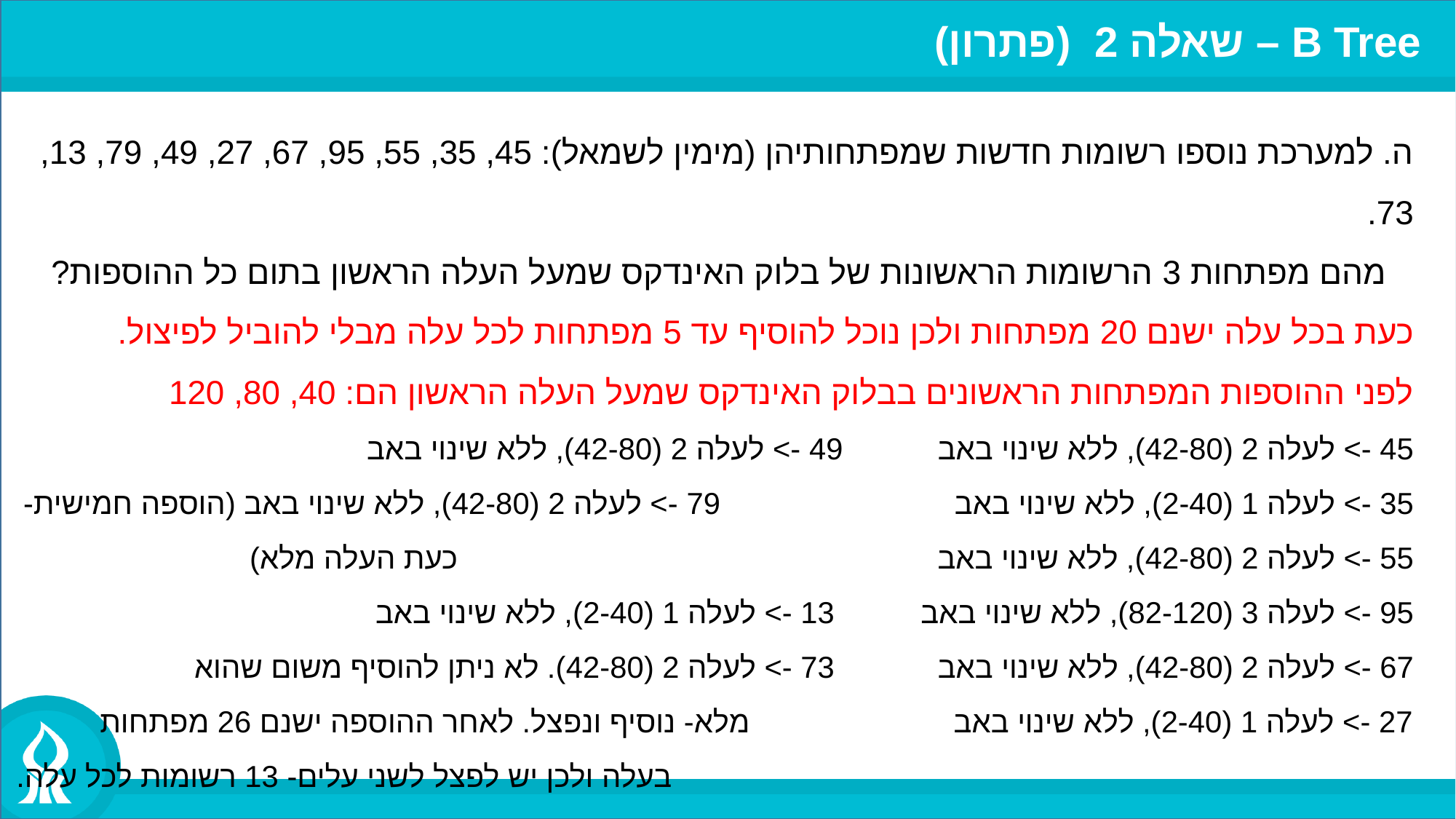

B Tree – שאלה 2  (פתרון)
ה. למערכת נוספו רשומות חדשות שמפתחותיהן (מימין לשמאל): 45, 35, 55, 95, 67, 27, 49, 79, 13, 73.
   מהם מפתחות 3 הרשומות הראשונות של בלוק האינדקס שמעל העלה הראשון בתום כל ההוספות?
כעת בכל עלה ישנם 20 מפתחות ולכן נוכל להוסיף עד 5 מפתחות לכל עלה מבלי להוביל לפיצול.
לפני ההוספות המפתחות הראשונים בבלוק האינדקס שמעל העלה הראשון הם: 40, 80, 120
45 -> לעלה 2 (42-80), ללא שינוי באב		   49 -> לעלה 2 (42-80), ללא שינוי באב
35 -> לעלה 1 (2-40), ללא שינוי באב                            79 -> לעלה 2 (42-80), ללא שינוי באב (הוספה חמישית- 55 -> לעלה 2 (42-80), ללא שינוי באב 		            	                                    כעת העלה מלא)
95 -> לעלה 3 (82-120), ללא שינוי באב		    13 -> לעלה 1 (2-40), ללא שינוי באב
67 -> לעלה 2 (42-80), ללא שינוי באב		    73 -> לעלה 2 (42-80). לא ניתן להוסיף משום שהוא
27 -> לעלה 1 (2-40), ללא שינוי באב		              מלא- נוסיף ונפצל. לאחר ההוספה ישנם 26 מפתחות                             בעלה ולכן יש לפצל לשני עלים- 13 רשומות לכל עלה.